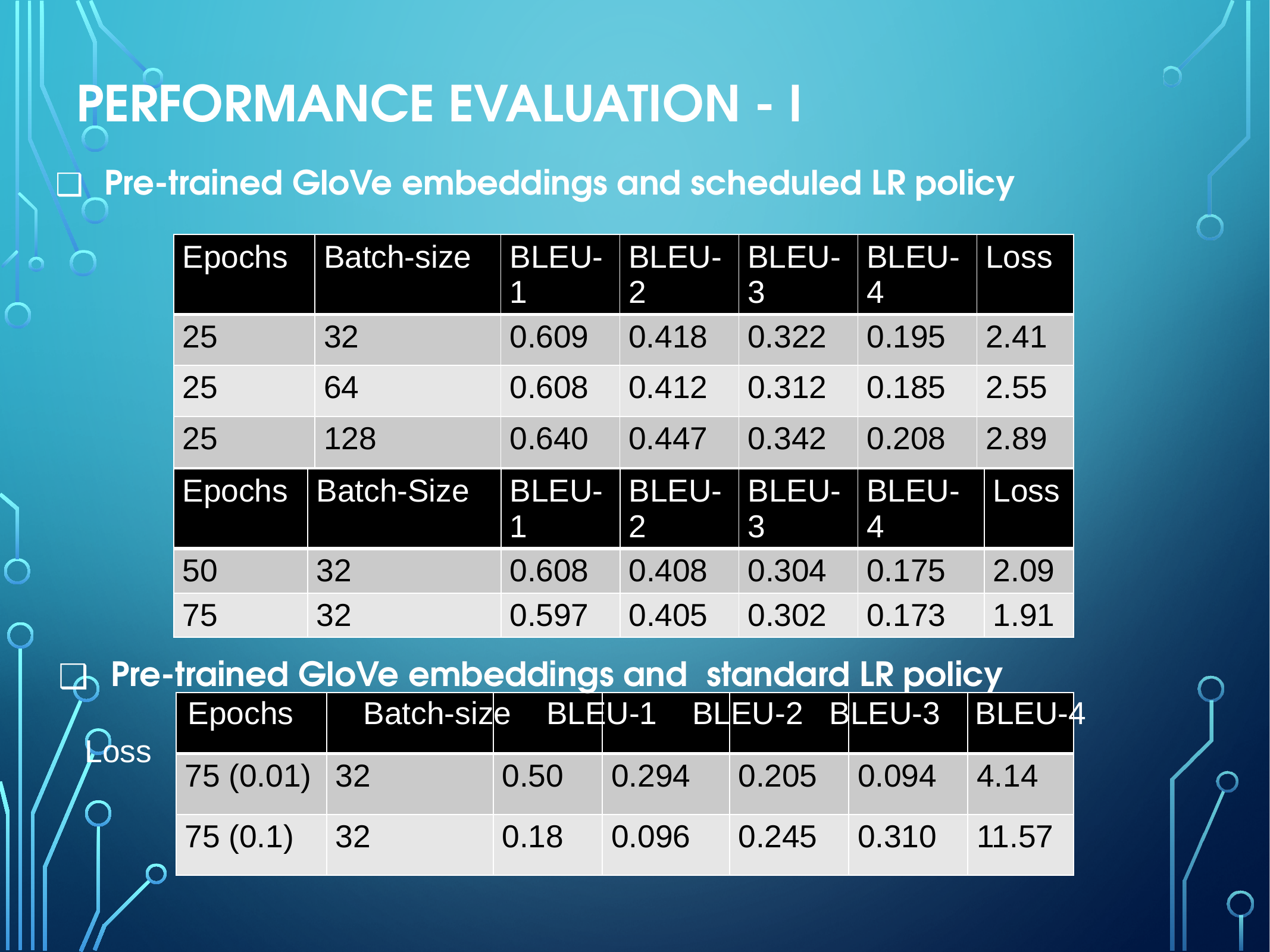

# PERFORMANCE EVALUATION - I
  Pre-trained GloVe embeddings and scheduled LR policy

| Epochs | Batch-size | BLEU-1 | BLEU-2 | BLEU-3 | BLEU-4 | Loss |
| --- | --- | --- | --- | --- | --- | --- |
| 25 | 32 | 0.609 | 0.418 | 0.322 | 0.195 | 2.41 |
| 25 | 64 | 0.608 | 0.412 | 0.312 | 0.185 | 2.55 |
| 25 | 128 | 0.640 | 0.447 | 0.342 | 0.208 | 2.89 |
| Epochs | Batch-Size | BLEU-1 | BLEU-2 | BLEU-3 | BLEU-4 | Loss |
| --- | --- | --- | --- | --- | --- | --- |
| 50 | 32 | 0.608 | 0.408 | 0.304 | 0.175 | 2.09 |
| 75 | 32 | 0.597 | 0.405 | 0.302 | 0.173 | 1.91 |
  Pre-trained GloVe embeddings and  standard LR policy
               Epochs        Batch-size    BLEU-1    BLEU-2   BLEU-3    BLEU-4    Loss

|  |  |  |  |  |  |  |
| --- | --- | --- | --- | --- | --- | --- |
| 75 (0.01) | 32 | 0.50 | 0.294 | 0.205 | 0.094 | 4.14 |
| 75 (0.1) | 32 | 0.18 | 0.096 | 0.245 | 0.310 | 11.57 |